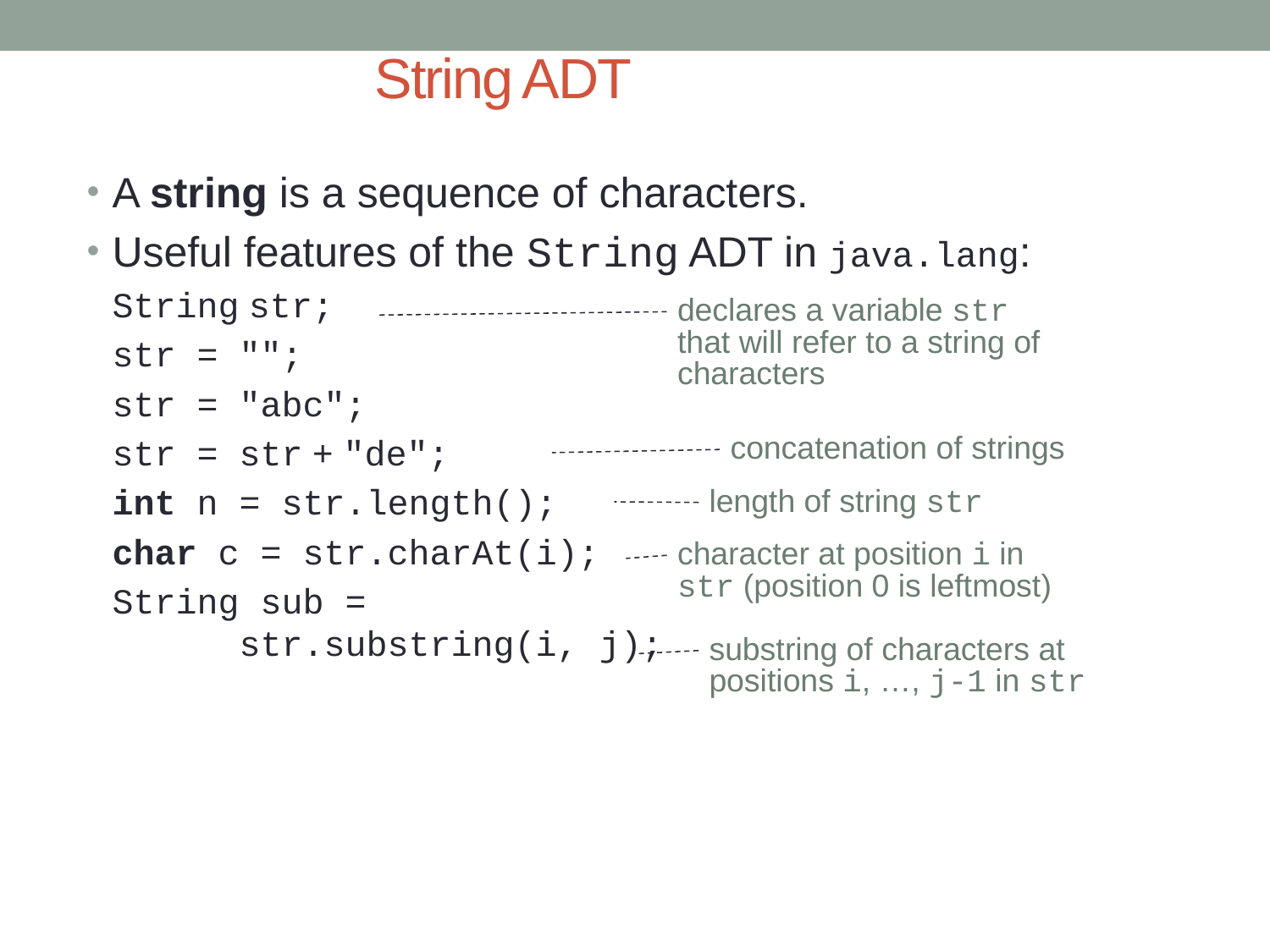

# String ADT
A string is a sequence of characters.
Useful features of the String ADT in java.lang:
	String str;
	str = "";
	str = "abc";
	str = str + "de";
	int n = str.length();
	char c = str.charAt(i);
	String sub =
	str.substring(i, j);
declares a variable str that will refer to a string of characters
concatenation of strings
length of string str
character at position i in str (position 0 is leftmost)
substring of characters at positions i, …, j-1 in str